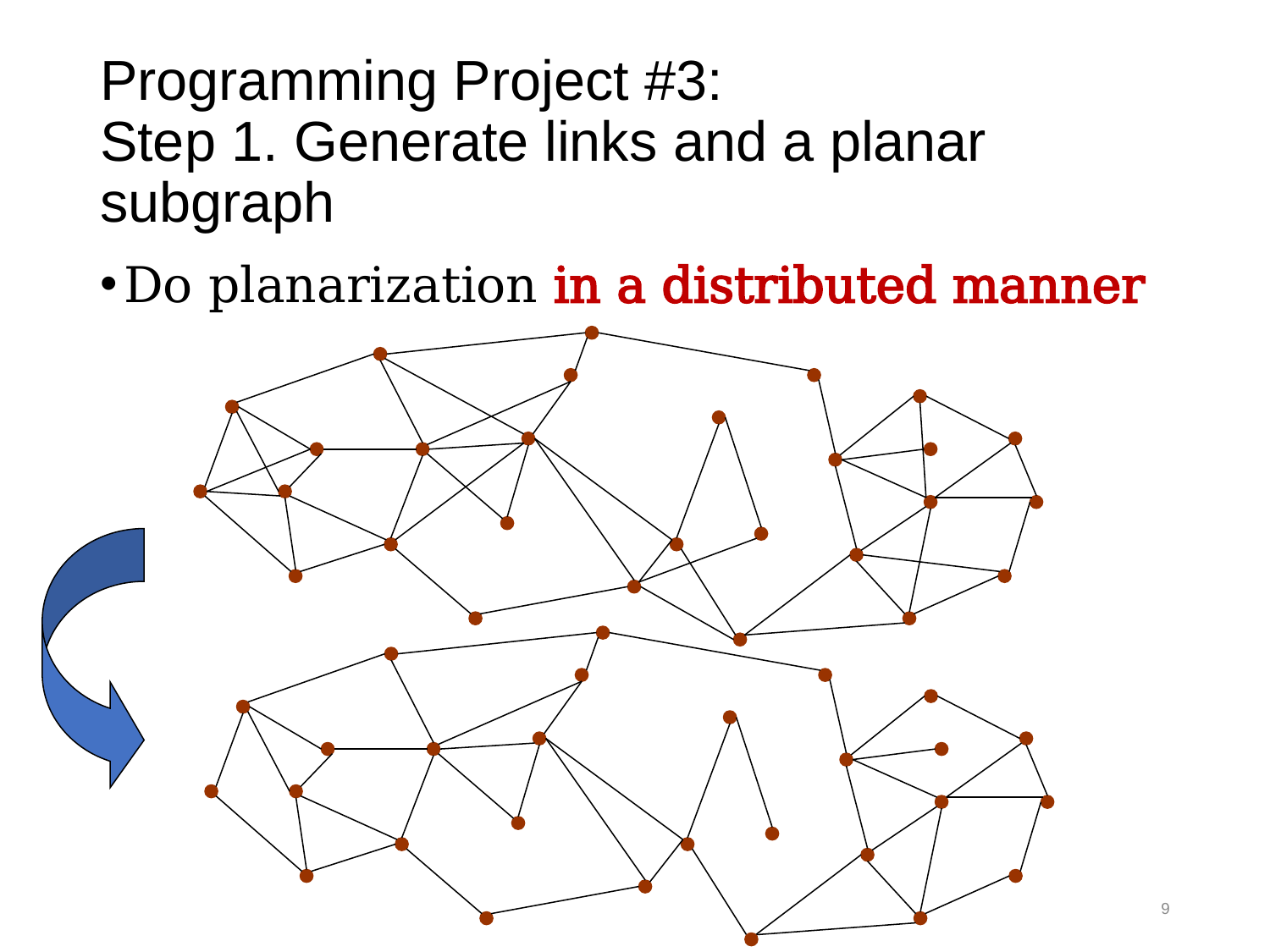

# Programming Project #3: Step 1. Generate links and a planar subgraph
Do planarization in a distributed manner

9